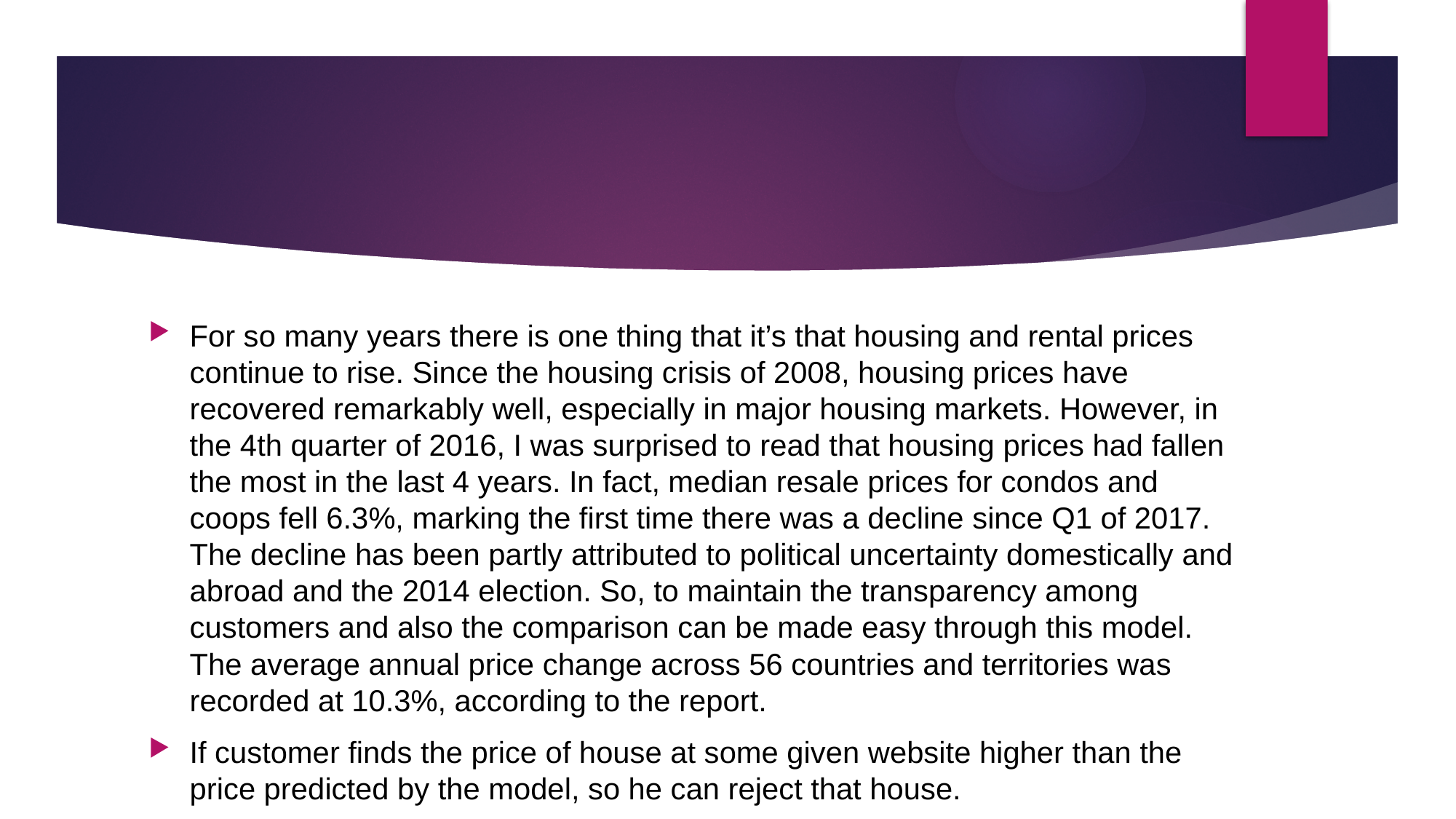

#
For so many years there is one thing that it’s that housing and rental prices continue to rise. Since the housing crisis of 2008, housing prices have recovered remarkably well, especially in major housing markets. However, in the 4th quarter of 2016, I was surprised to read that housing prices had fallen the most in the last 4 years. In fact, median resale prices for condos and coops fell 6.3%, marking the first time there was a decline since Q1 of 2017. The decline has been partly attributed to political uncertainty domestically and abroad and the 2014 election. So, to maintain the transparency among customers and also the comparison can be made easy through this model. The average annual price change across 56 countries and territories was recorded at 10.3%, according to the report.
If customer finds the price of house at some given website higher than the price predicted by the model, so he can reject that house.